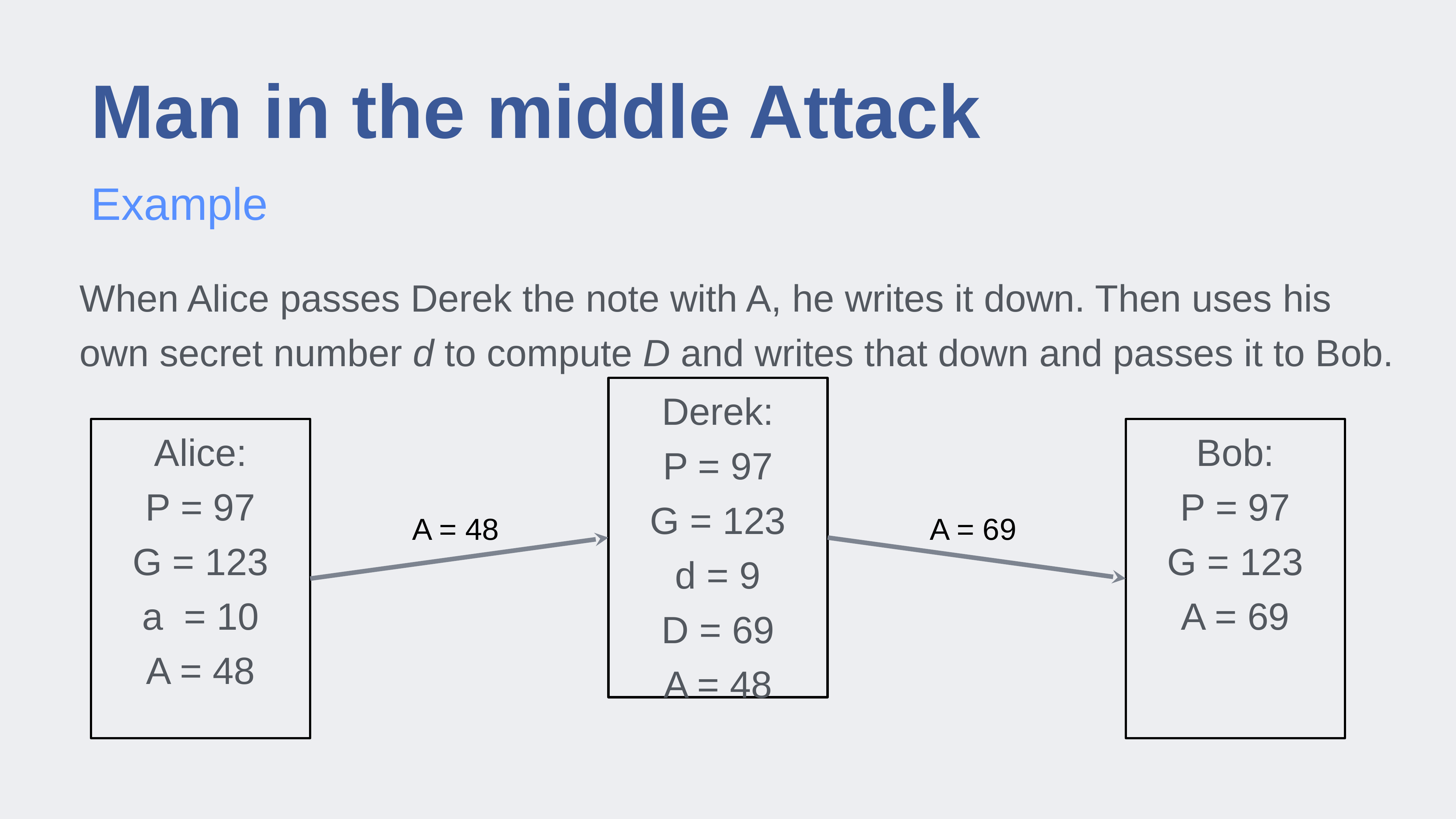

# Man in the middle Attack
Example
When Alice passes Derek the note with A, he writes it down. Then uses his own secret number d to compute D and writes that down and passes it to Bob.
Derek:
P = 97
G = 123
d = 9
D = 69
A = 48
Alice:
P = 97
G = 123
a  = 10
A = 48
Bob:
P = 97
G = 123
A = 69
A = 48
A = 69